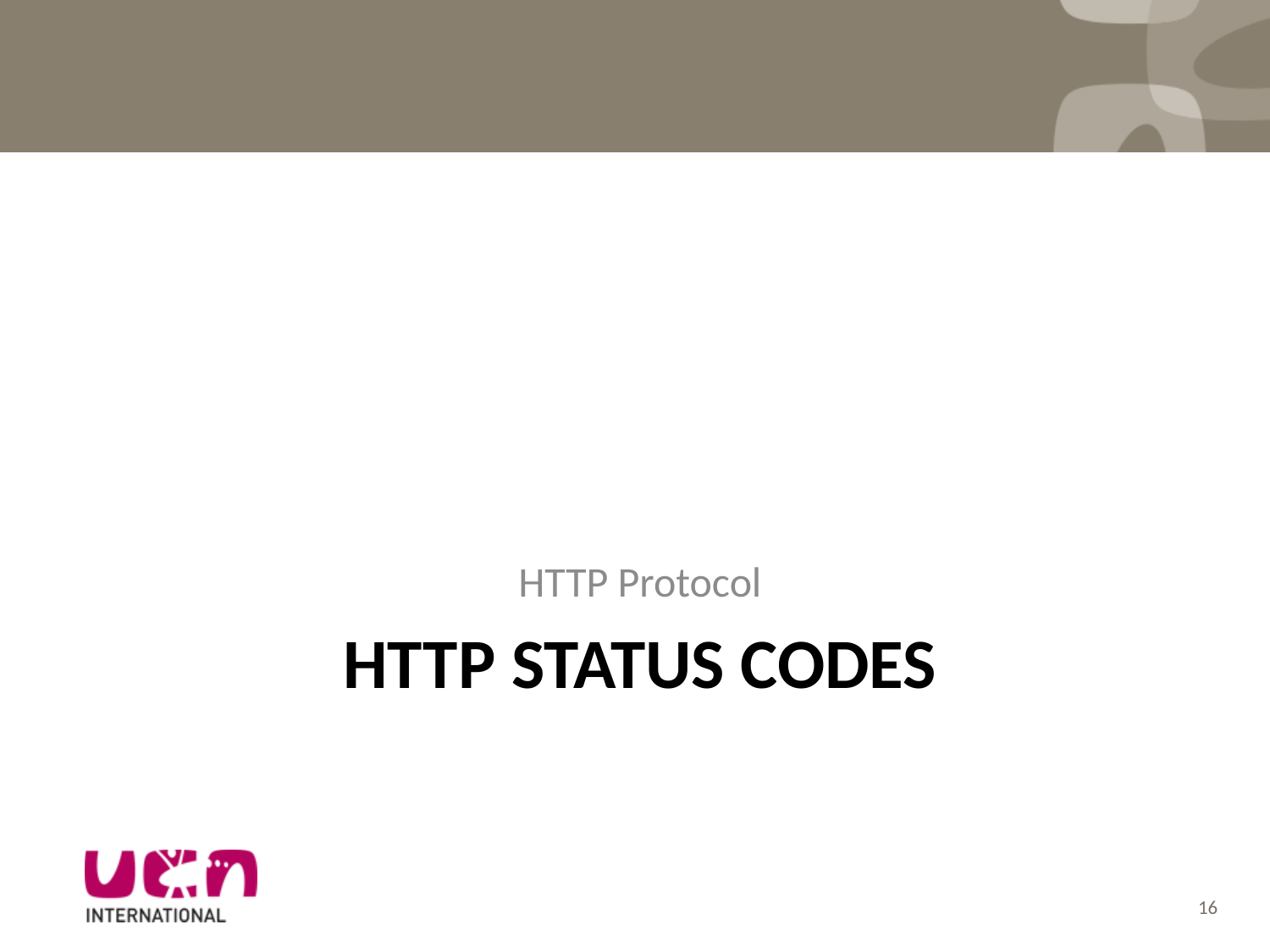

HTTP Protocol
# HTTP STATUS CODES

16